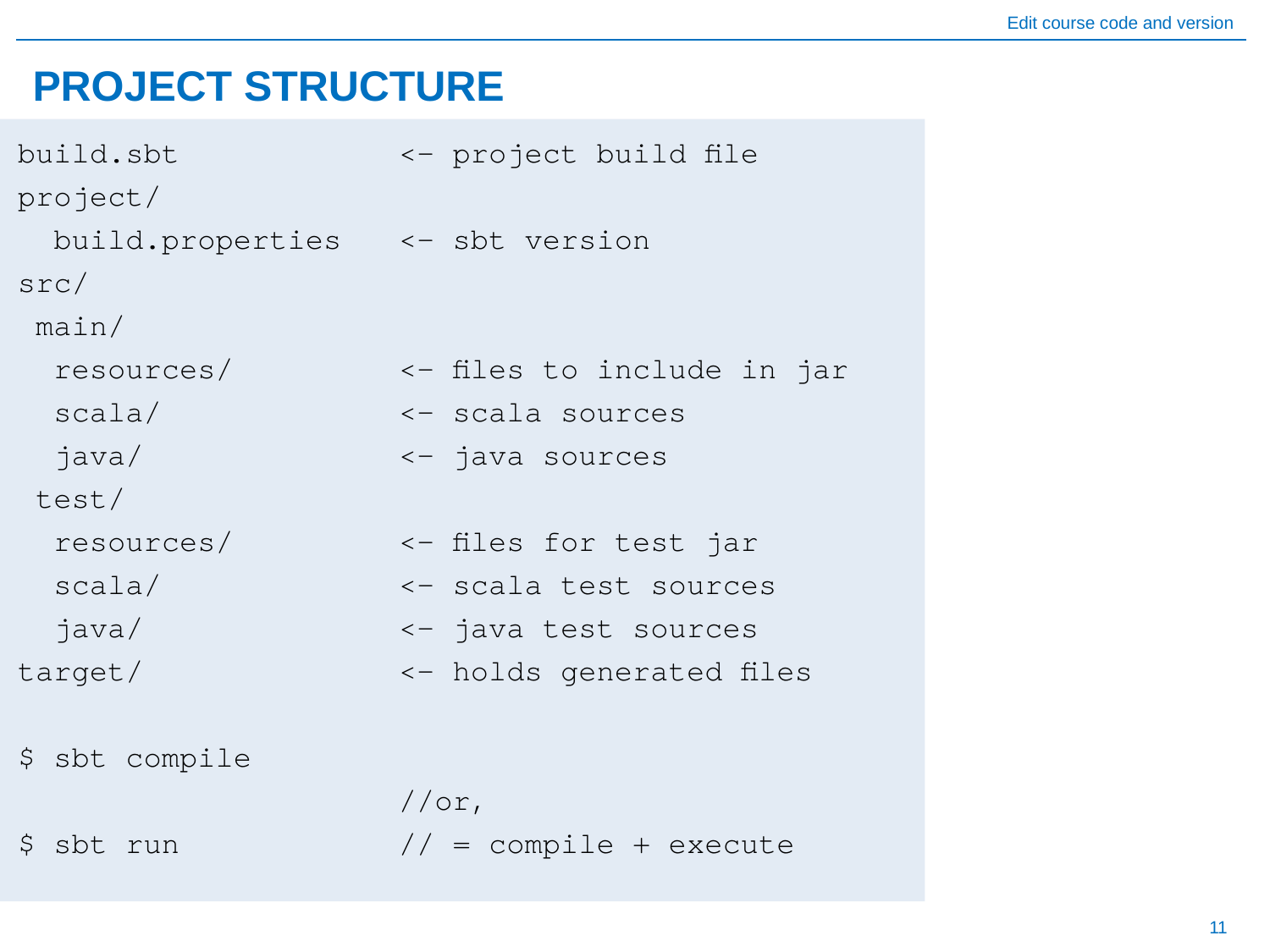

# PROJECT STRUCTURE

build.sbt 		<- project build file
project/
  build.properties 	<- sbt version
src/
 main/
  resources/ 		<- files to include in jar
  scala/ 		<- scala sources
  java/ 		<- java sources
 test/
  resources/ 		<- files for test jar
  scala/ 		<- scala test sources
  java/ 		<- java test sources
target/ 		<- holds generated files

$ sbt compile
			//or,
$ sbt run  		// = compile + execute